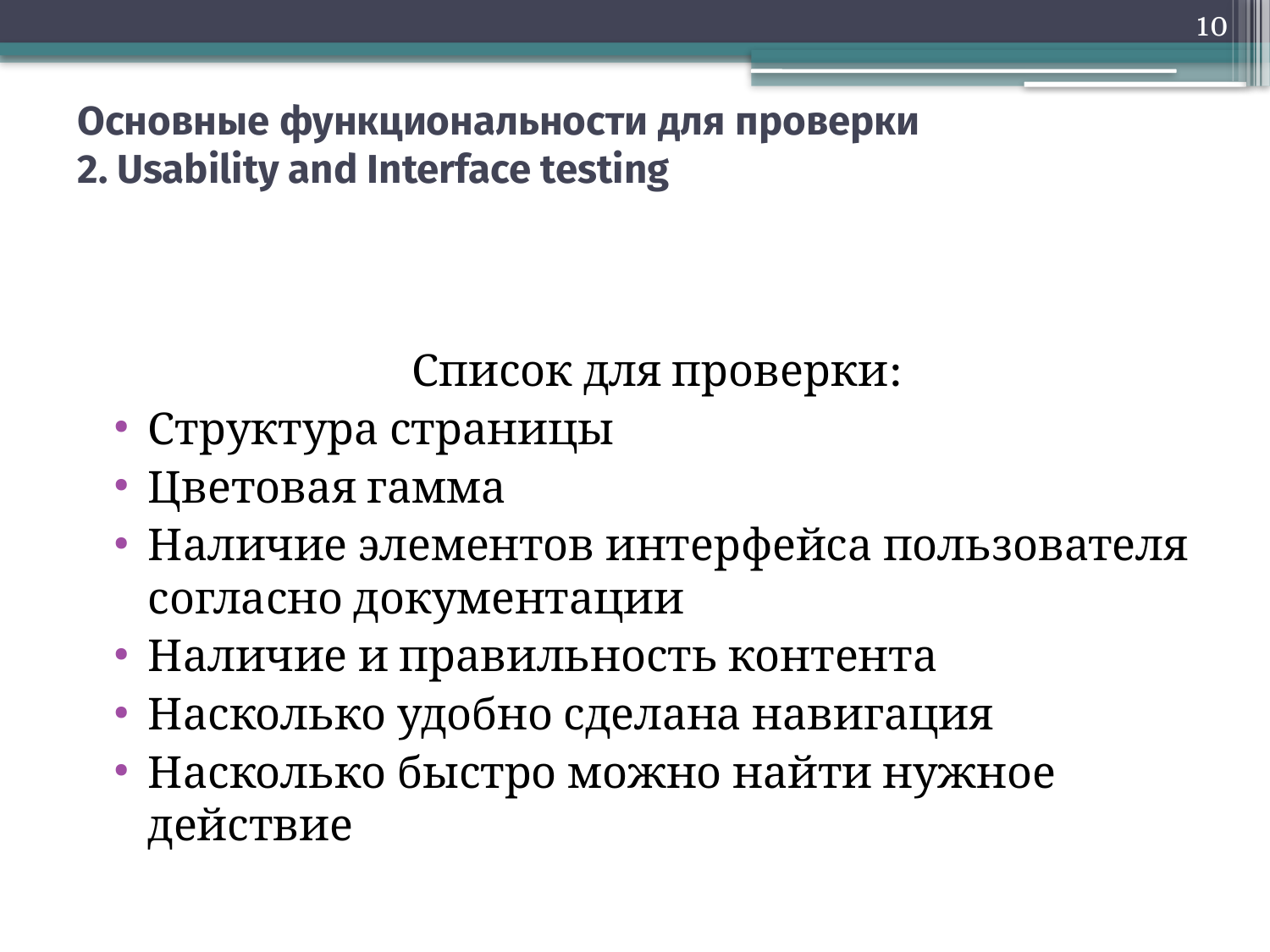

10
# Основные функциональности для проверки 2. Usability and Interface testing
Список для проверки:
Структура страницы
Цветовая гамма
Наличие элементов интерфейса пользователя согласно документации
Наличие и правильность контента
Насколько удобно сделана навигация
Насколько быстро можно найти нужное действие